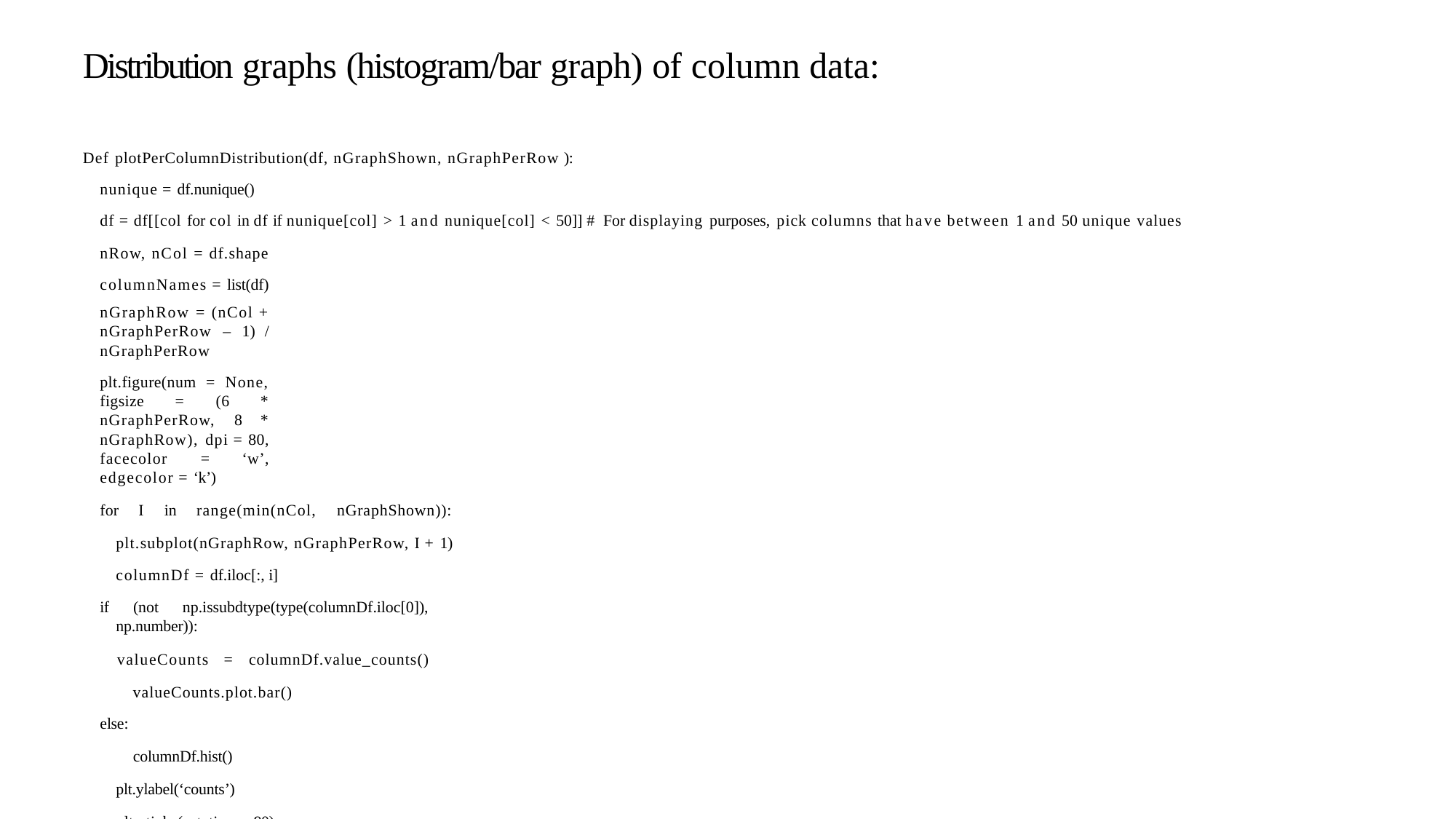

# Distribution graphs (histogram/bar graph) of column data:
Def plotPerColumnDistribution(df, nGraphShown, nGraphPerRow ):
nunique = df.nunique()
df = df[[col for col in df if nunique[col] > 1 and nunique[col] < 50]] # For displaying purposes, pick columns that have between 1 and 50 unique values
nRow, nCol = df.shape columnNames = list(df)
nGraphRow = (nCol + nGraphPerRow – 1) / nGraphPerRow
plt.figure(num = None, figsize = (6 * nGraphPerRow, 8 * nGraphRow), dpi = 80, facecolor = ‘w’, edgecolor = ‘k’)
for I in range(min(nCol, nGraphShown)): plt.subplot(nGraphRow, nGraphPerRow, I + 1) columnDf = df.iloc[:, i]
if (not np.issubdtype(type(columnDf.iloc[0]),  np.number)):
valueCounts = columnDf.value_counts() valueCounts.plot.bar()
else:
columnDf.hist() plt.ylabel(‘counts’) plt.xticks(rotation = 90)
plt.title(f’{columnNames[i]} (column  {i})’) plt.tight_layout(pad = 1.0, w_pad = 1.0, h_pad =
plt.show()